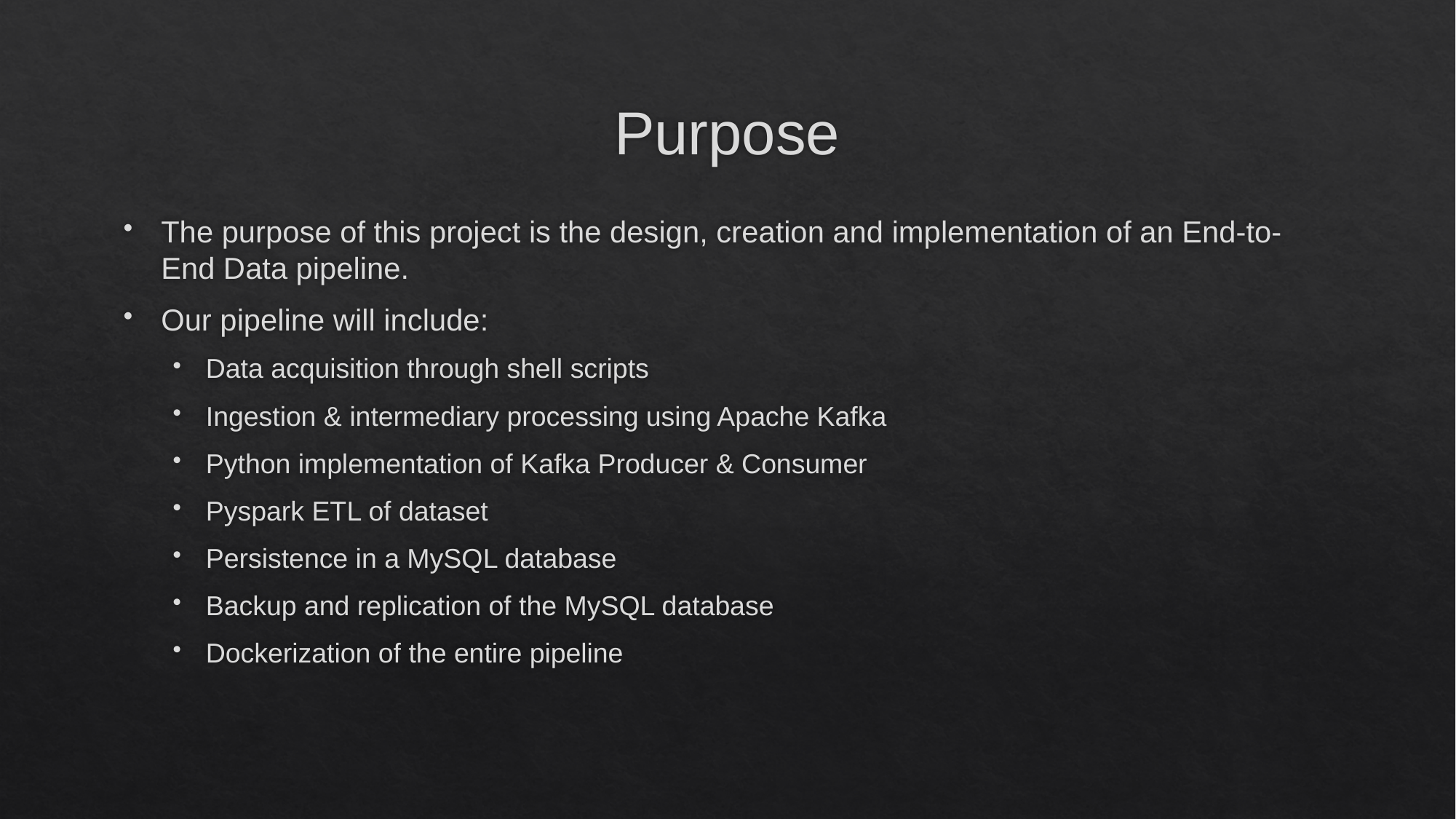

# Purpose
The purpose of this project is the design, creation and implementation of an End-to-End Data pipeline.
Our pipeline will include:
Data acquisition through shell scripts
Ingestion & intermediary processing using Apache Kafka
Python implementation of Kafka Producer & Consumer
Pyspark ETL of dataset
Persistence in a MySQL database
Backup and replication of the MySQL database
Dockerization of the entire pipeline